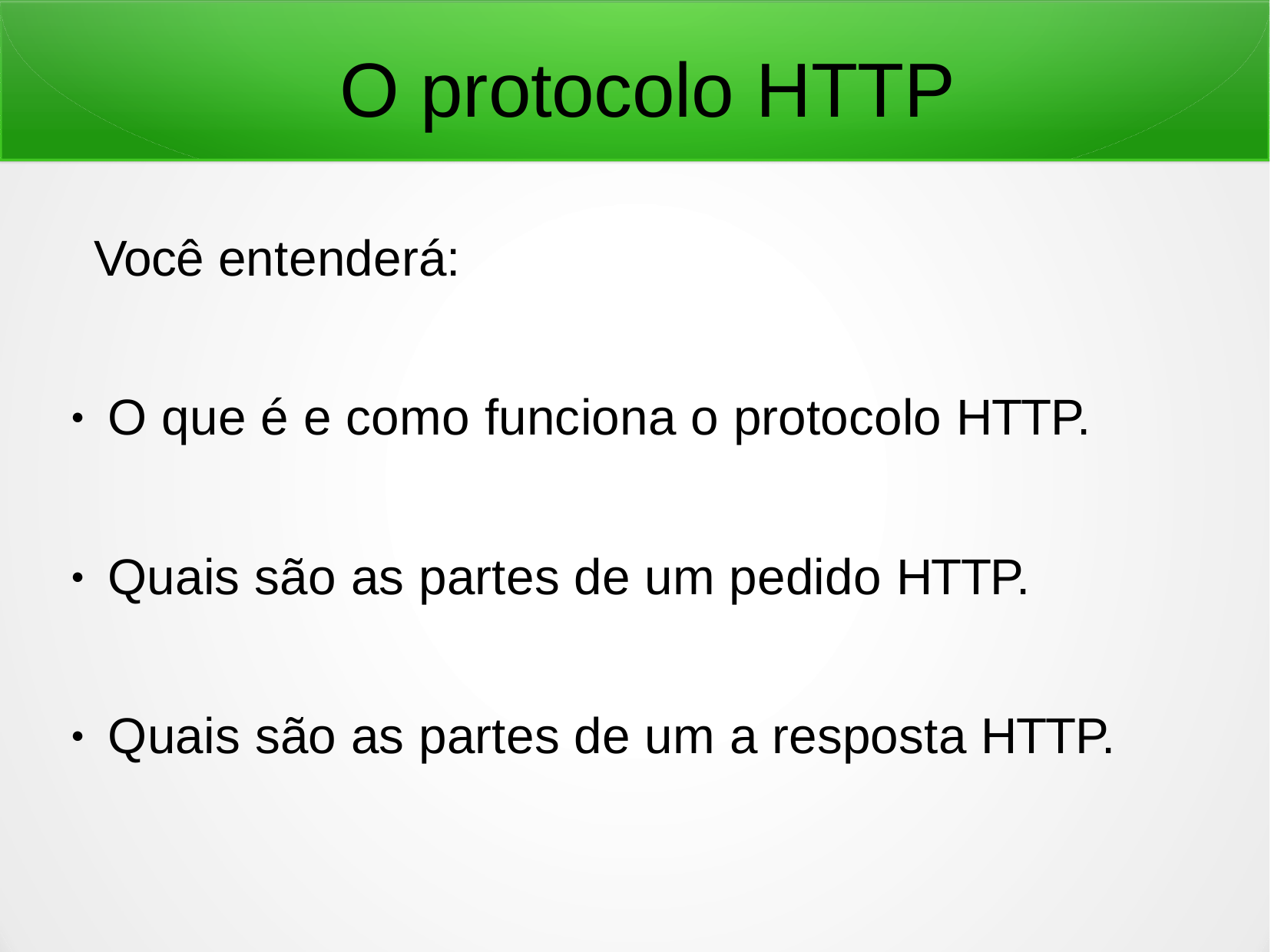

# O protocolo HTTP
Você entenderá:
O que é e como funciona o protocolo HTTP.
●
Quais são as partes de um pedido HTTP.
●
Quais são as partes de um a resposta HTTP.
●